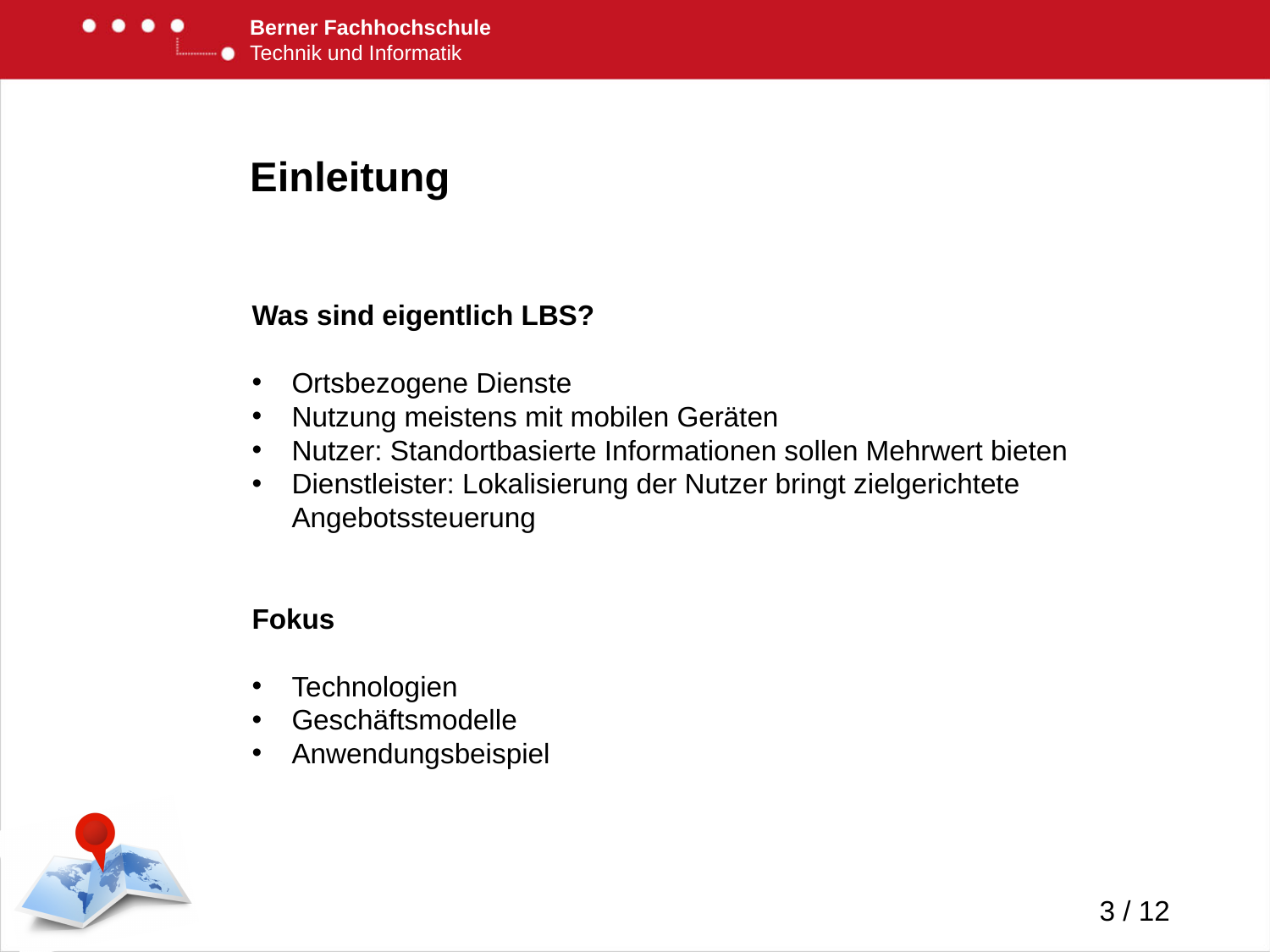

# Einleitung

Was sind eigentlich LBS?

Ortsbezogene Dienste
Nutzung meistens mit mobilen Geräten
Nutzer: Standortbasierte Informationen sollen Mehrwert bieten
Dienstleister: Lokalisierung der Nutzer bringt zielgerichtete Angebotssteuerung

Fokus

Technologien
Geschäftsmodelle
Anwendungsbeispiel